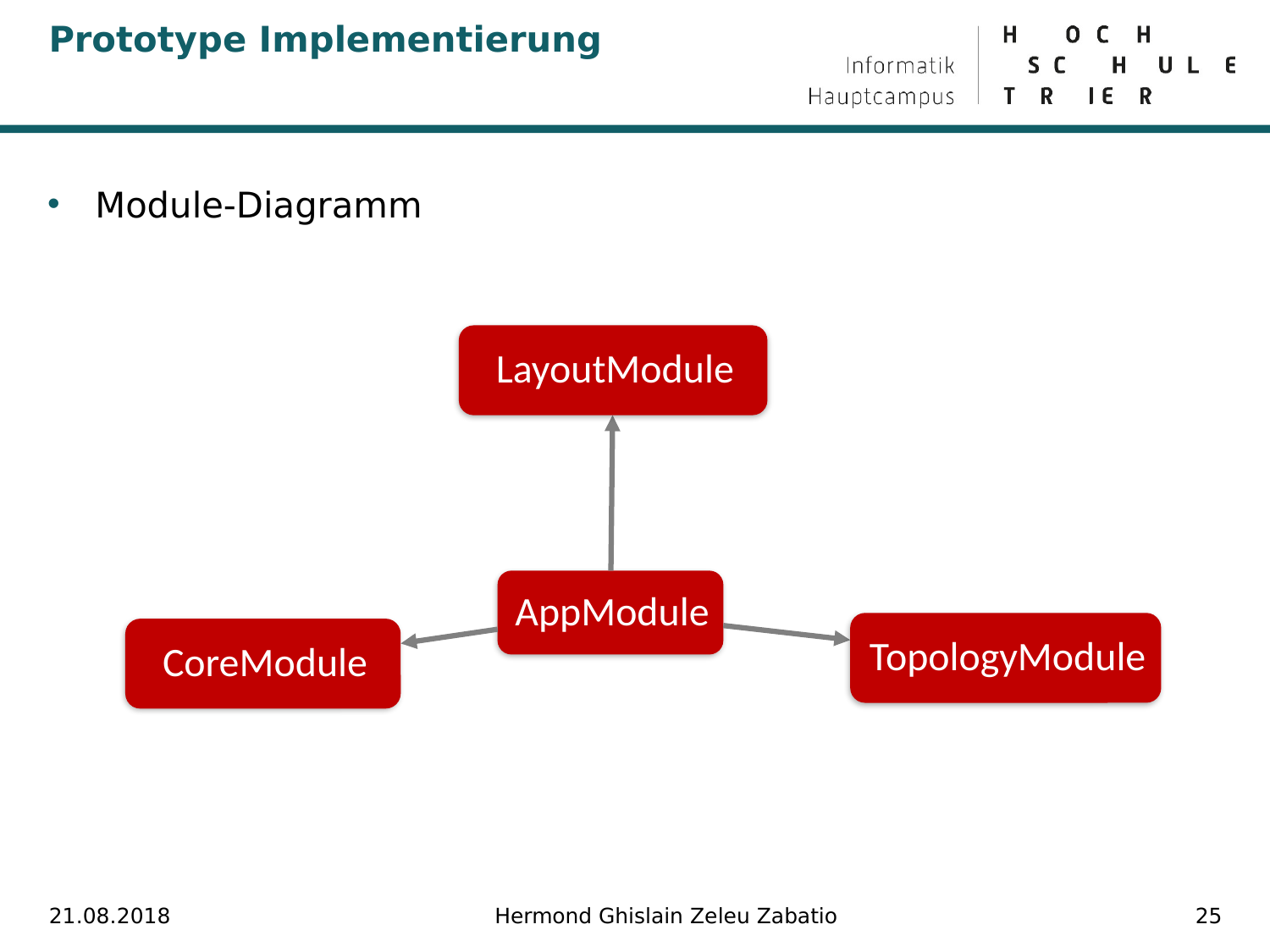

# Prototype Implementierung
AppModule
LayoutModule
TopologyModule
CoreModule
Module-Diagramm

21.08.2018
Hermond Ghislain Zeleu Zabatio
25